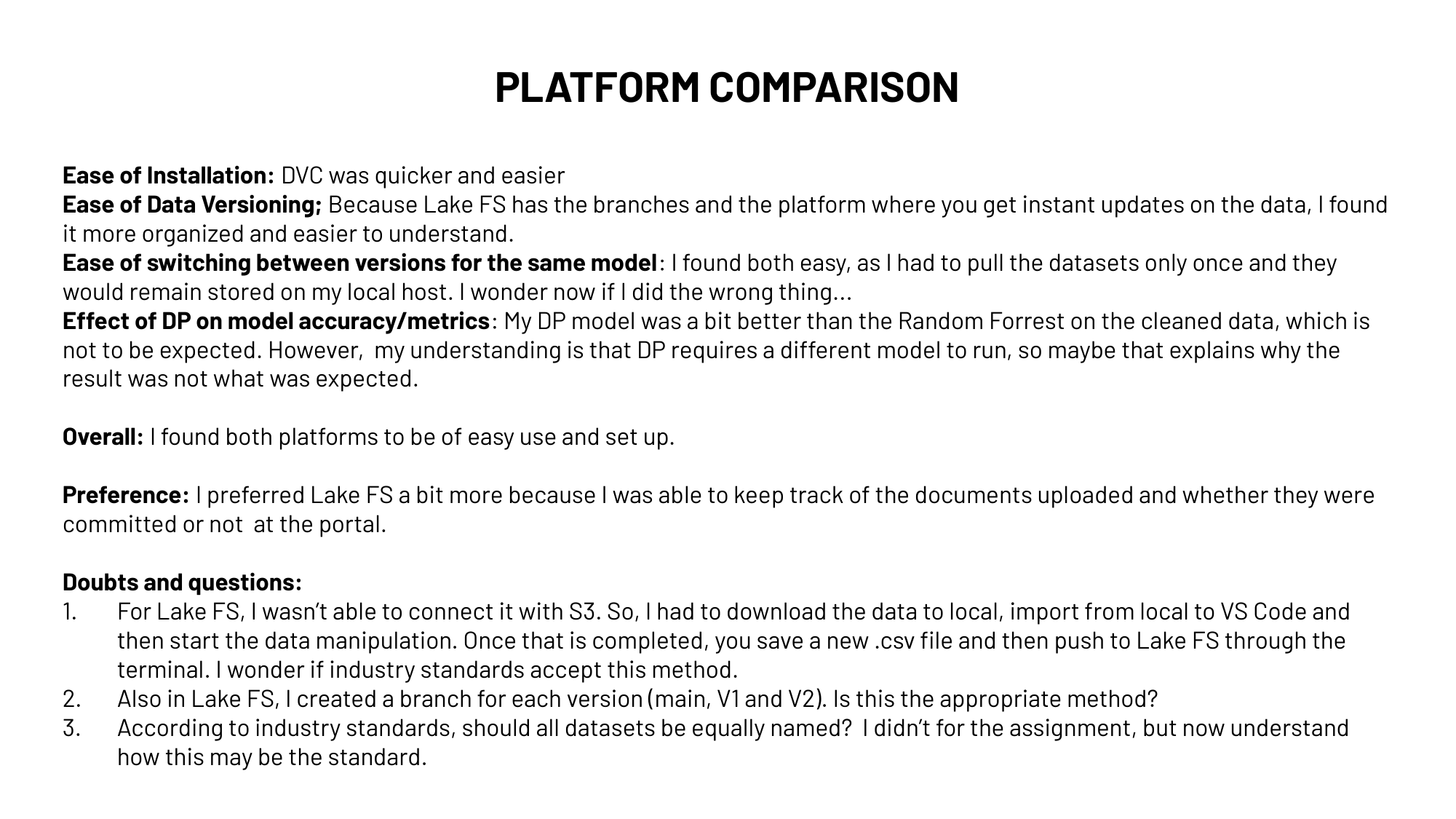

PLATFORM COMPARISON
Ease of Installation: DVC was quicker and easier
Ease of Data Versioning; Because Lake FS has the branches and the platform where you get instant updates on the data, I found it more organized and easier to understand.
Ease of switching between versions for the same model: I found both easy, as I had to pull the datasets only once and they would remain stored on my local host. I wonder now if I did the wrong thing...
Effect of DP on model accuracy/metrics: My DP model was a bit better than the Random Forrest on the cleaned data, which is not to be expected. However,  my understanding is that DP requires a different model to run, so maybe that explains why the result was not what was expected.

Overall: I found both platforms to be of easy use and set up.

Preference: I preferred Lake FS a bit more because I was able to keep track of the documents uploaded and whether they were committed or not  at the portal.

Doubts and questions:
For Lake FS, I wasn’t able to connect it with S3. So, I had to download the data to local, import from local to VS Code and then start the data manipulation. Once that is completed, you save a new .csv file and then push to Lake FS through the terminal. I wonder if industry standards accept this method.
Also in Lake FS, I created a branch for each version (main, V1 and V2). Is this the appropriate method?
According to industry standards, should all datasets be equally named?  I didn’t for the assignment, but now understand how this may be the standard.